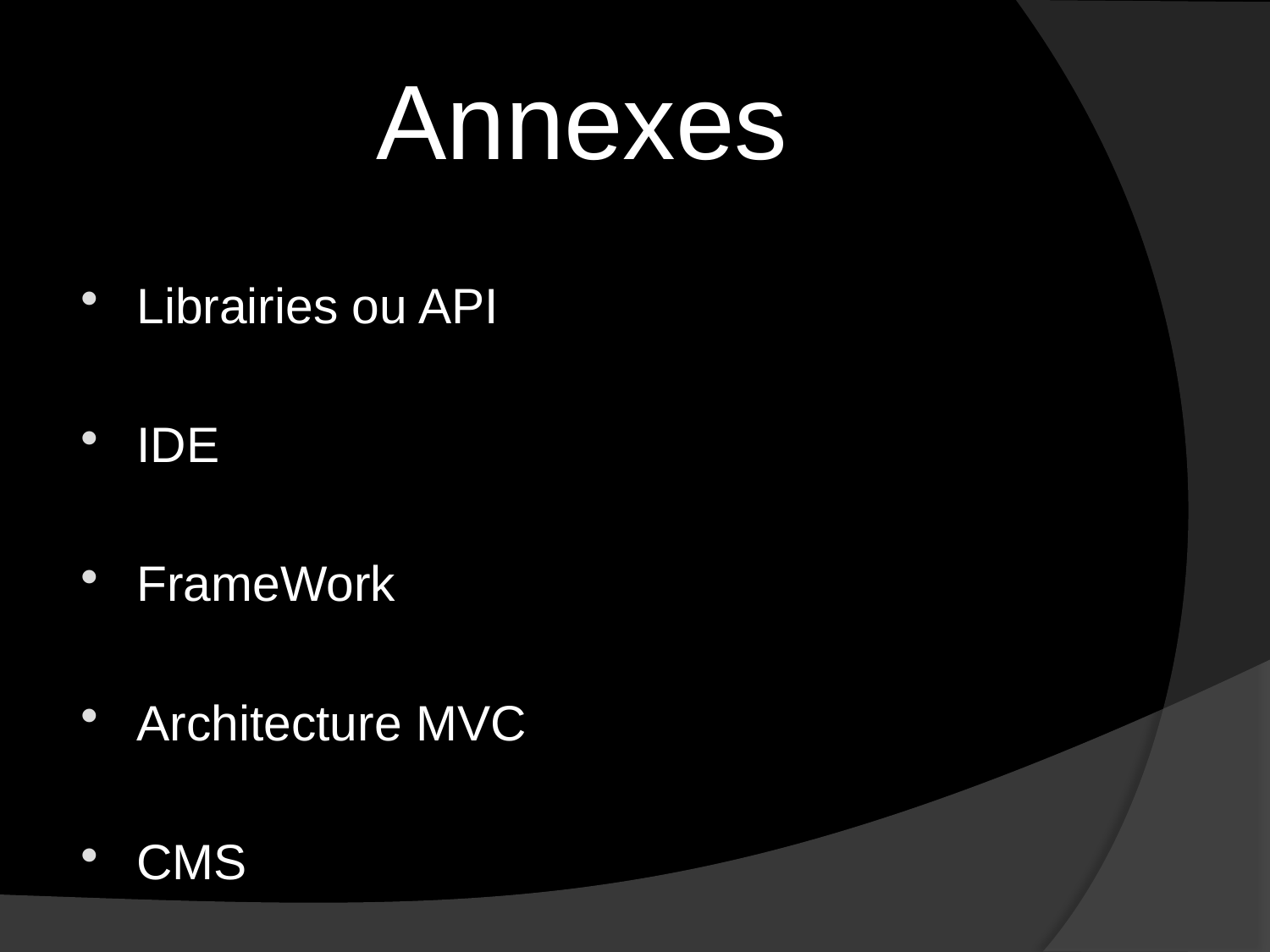

# Annexes
Librairies ou API

IDE

FrameWork

Architecture MVC

CMS